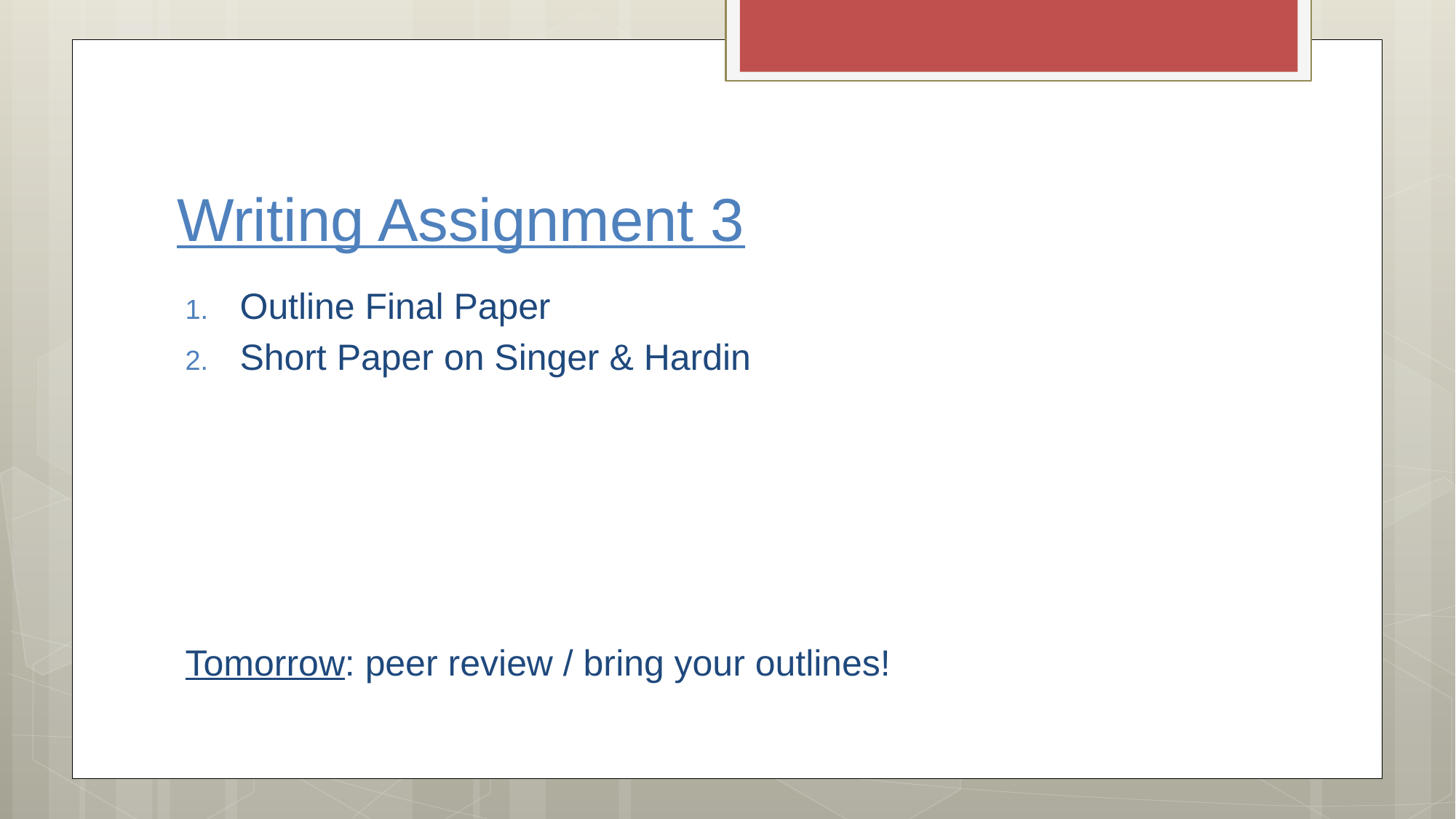

# Writing Assignment 3
Outline Final Paper
Short Paper on Singer & Hardin

Tomorrow: peer review / bring your outlines!